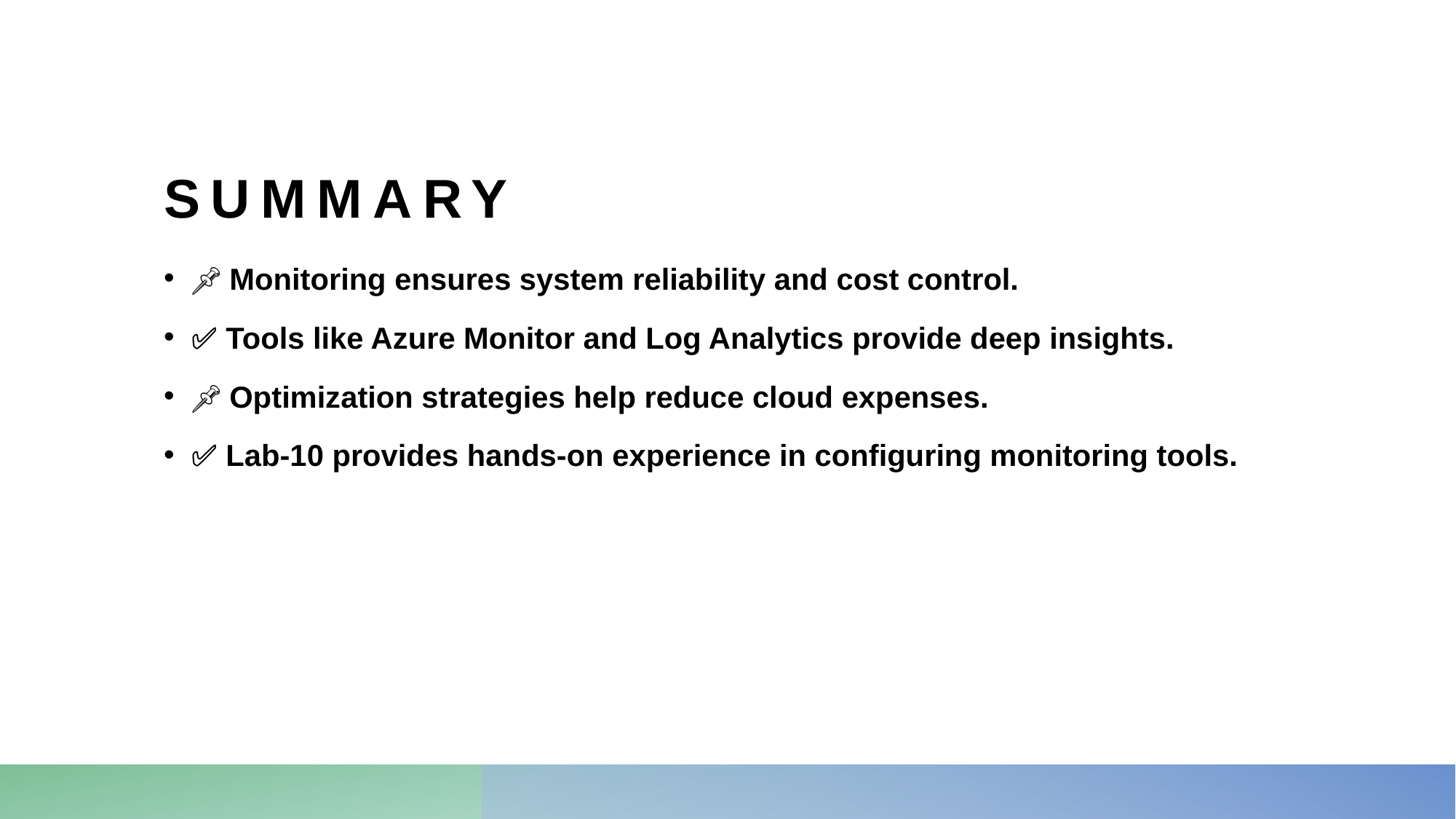

# Summary
📌 Monitoring ensures system reliability and cost control.
✅ Tools like Azure Monitor and Log Analytics provide deep insights.
📌 Optimization strategies help reduce cloud expenses.
✅ Lab-10 provides hands-on experience in configuring monitoring tools.